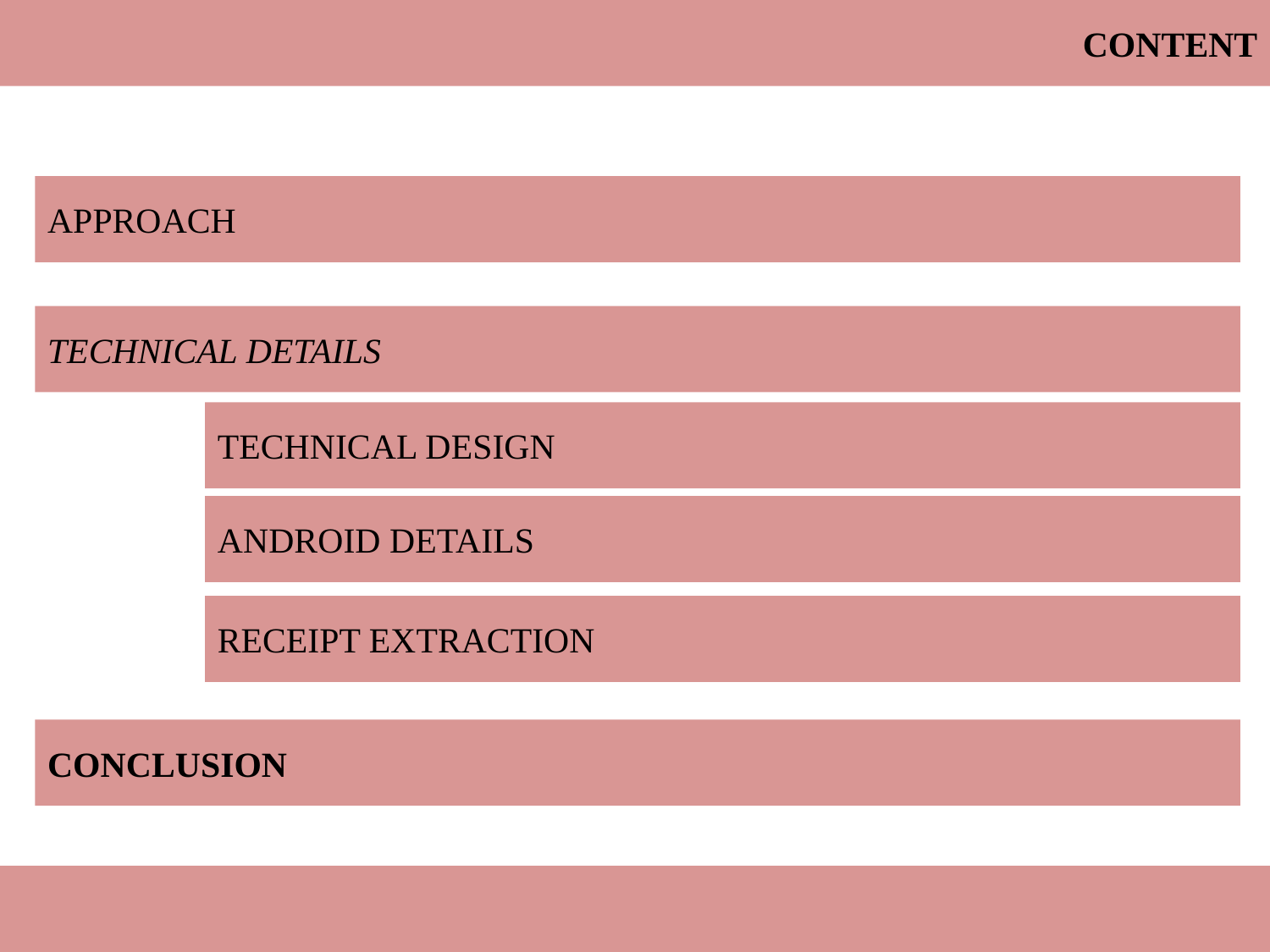

Content
Approach
Technical Details
Technical Design
Android Details
Receipt Extraction
Conclusion